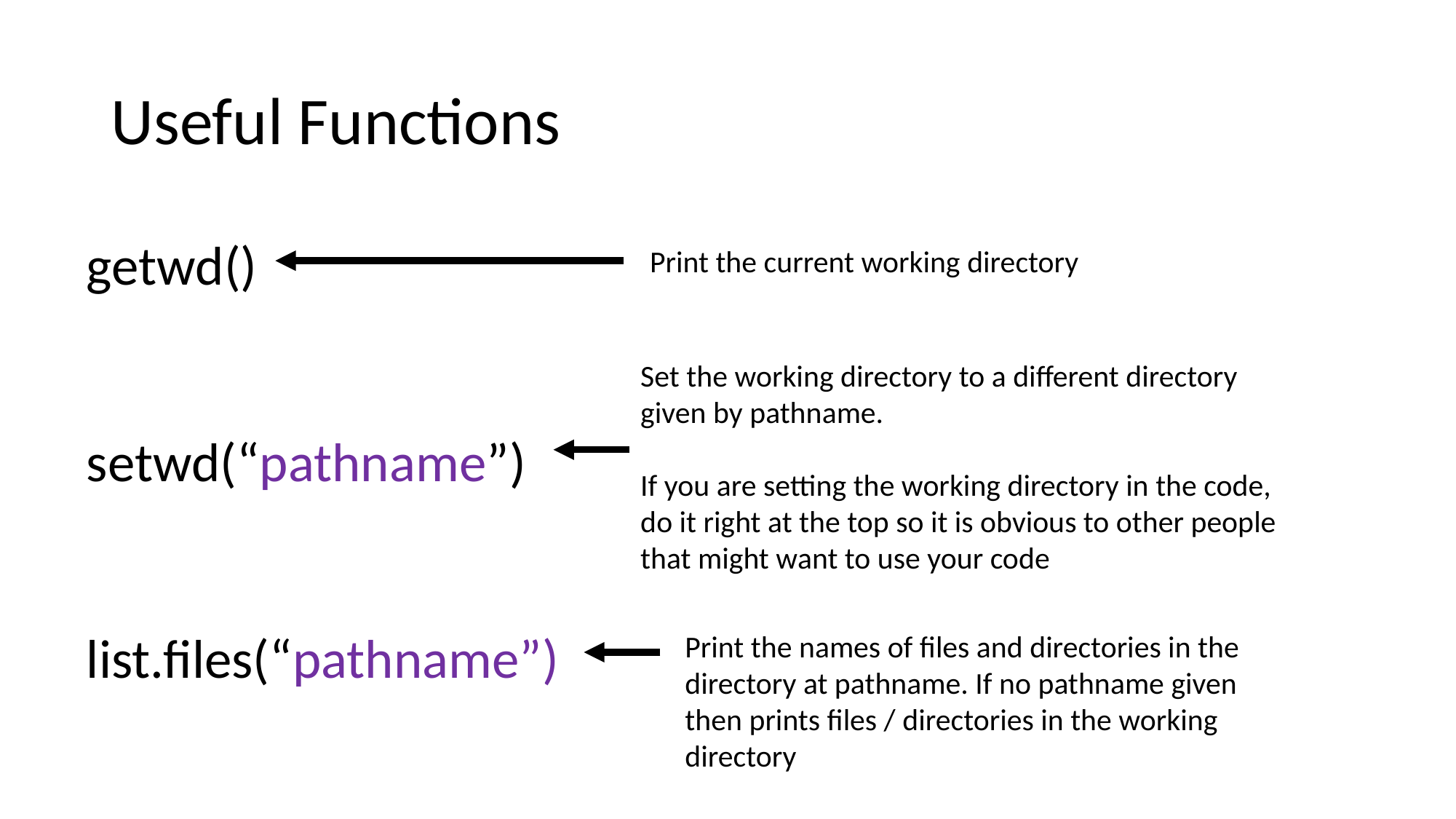

# Useful Functions
getwd()

setwd(“pathname”)

list.files(“pathname”)
Print the current working directory
Set the working directory to a different directory given by pathname.

If you are setting the working directory in the code, do it right at the top so it is obvious to other people that might want to use your code
Print the names of files and directories in the directory at pathname. If no pathname given then prints files / directories in the working directory